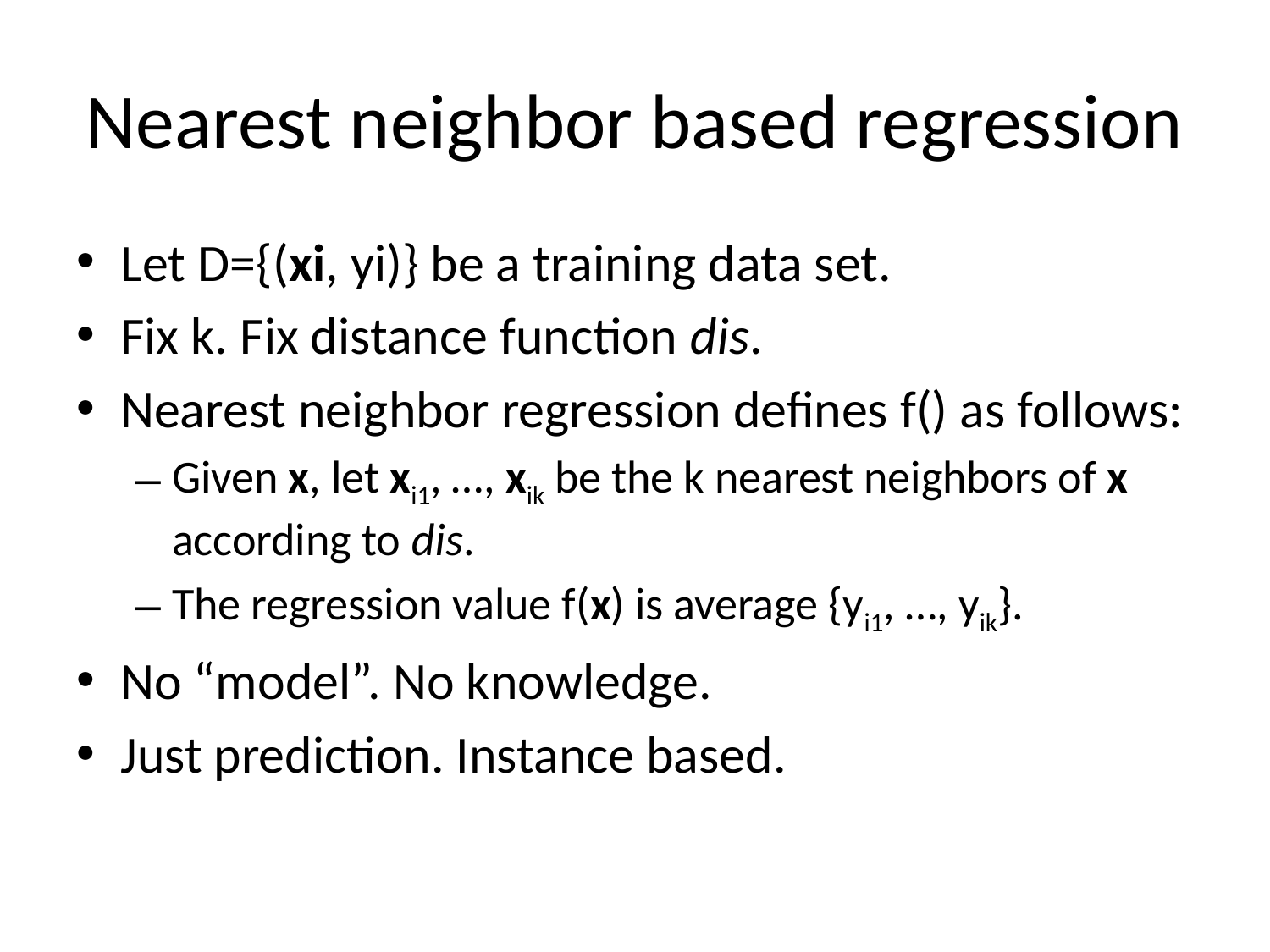

# Nearest neighbor based regression
Let D={(xi, yi)} be a training data set.
Fix k. Fix distance function dis.
Nearest neighbor regression defines f() as follows:
Given x, let xi1, …, xik be the k nearest neighbors of x according to dis.
The regression value f(x) is average {yi1, …, yik}.
No “model”. No knowledge.
Just prediction. Instance based.